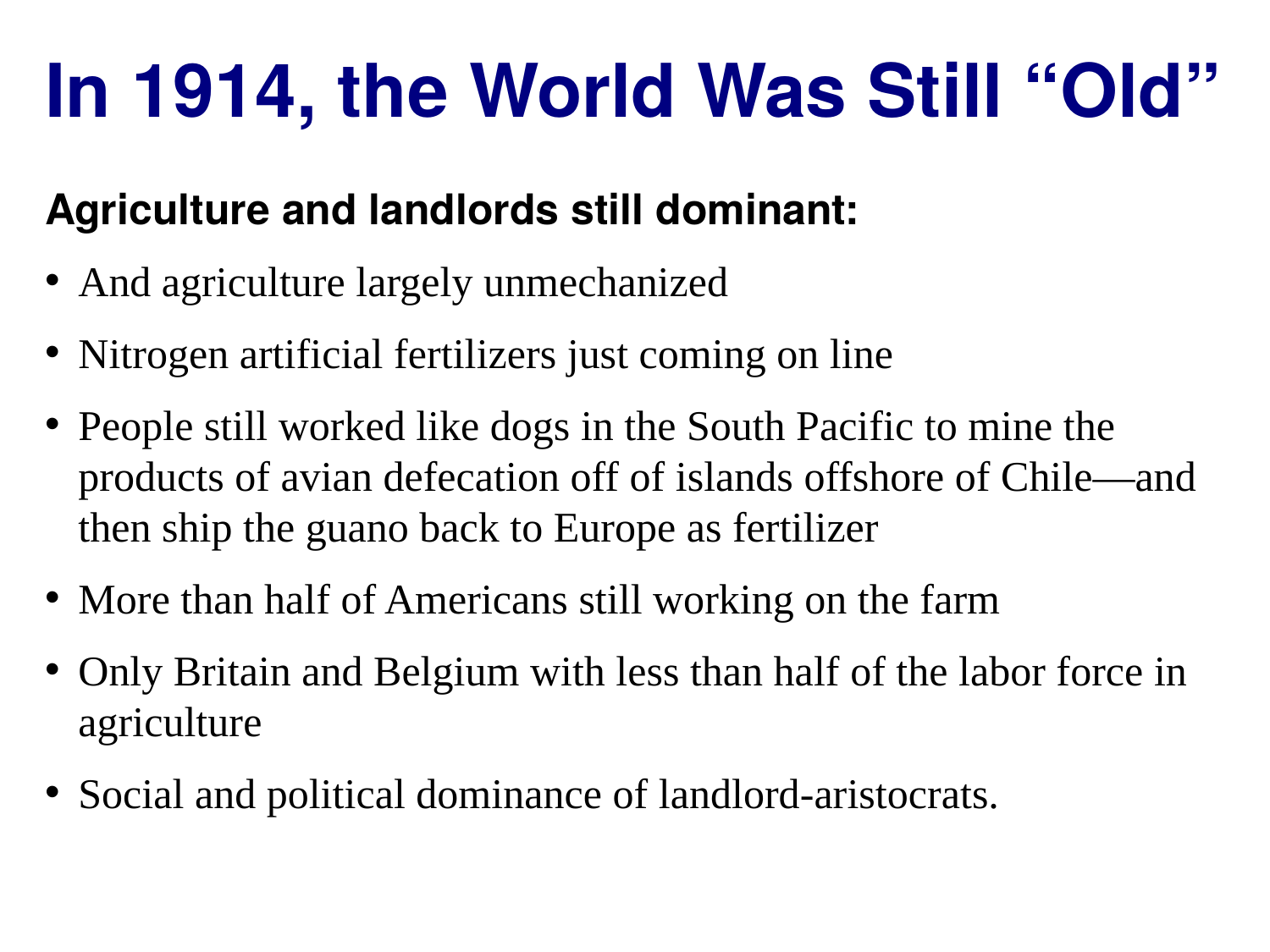

In 1914, the World Was Still “Old”
Agriculture and landlords still dominant:
And agriculture largely unmechanized
Nitrogen artificial fertilizers just coming on line
People still worked like dogs in the South Pacific to mine the products of avian defecation off of islands offshore of Chile—and then ship the guano back to Europe as fertilizer
More than half of Americans still working on the farm
Only Britain and Belgium with less than half of the labor force in agriculture
Social and political dominance of landlord-aristocrats.